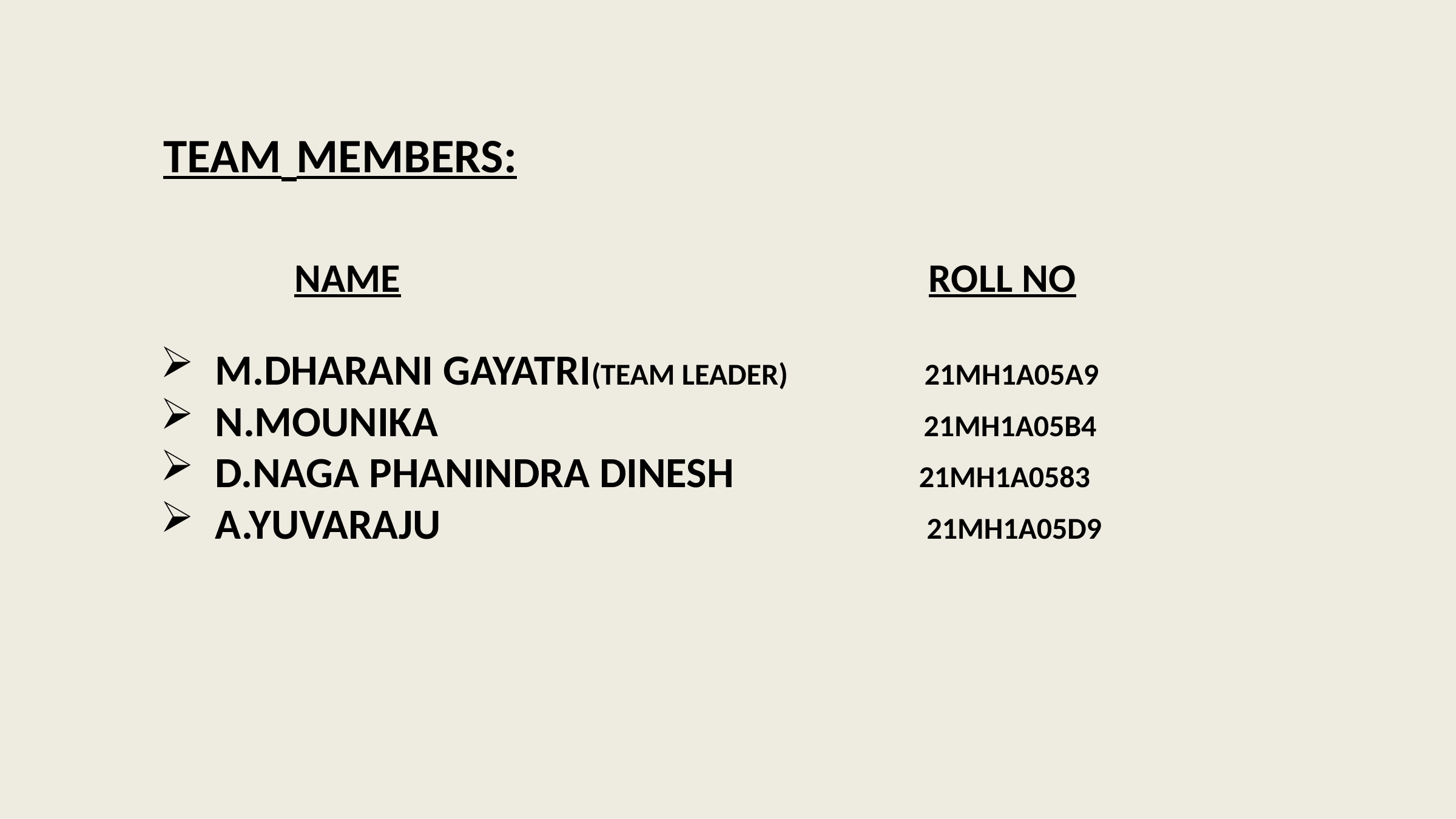

TEAM MEMBERS:

            NAME                                                          ROLL NO
M.DHARANI GAYATRI(TEAM LEADER)                    21MH1A05A9
N.MOUNIKA                                                  21MH1A05B4
D.NAGA PHANINDRA DINESH                   21MH1A0583
A.YUVARAJU                                                  21MH1A05D9